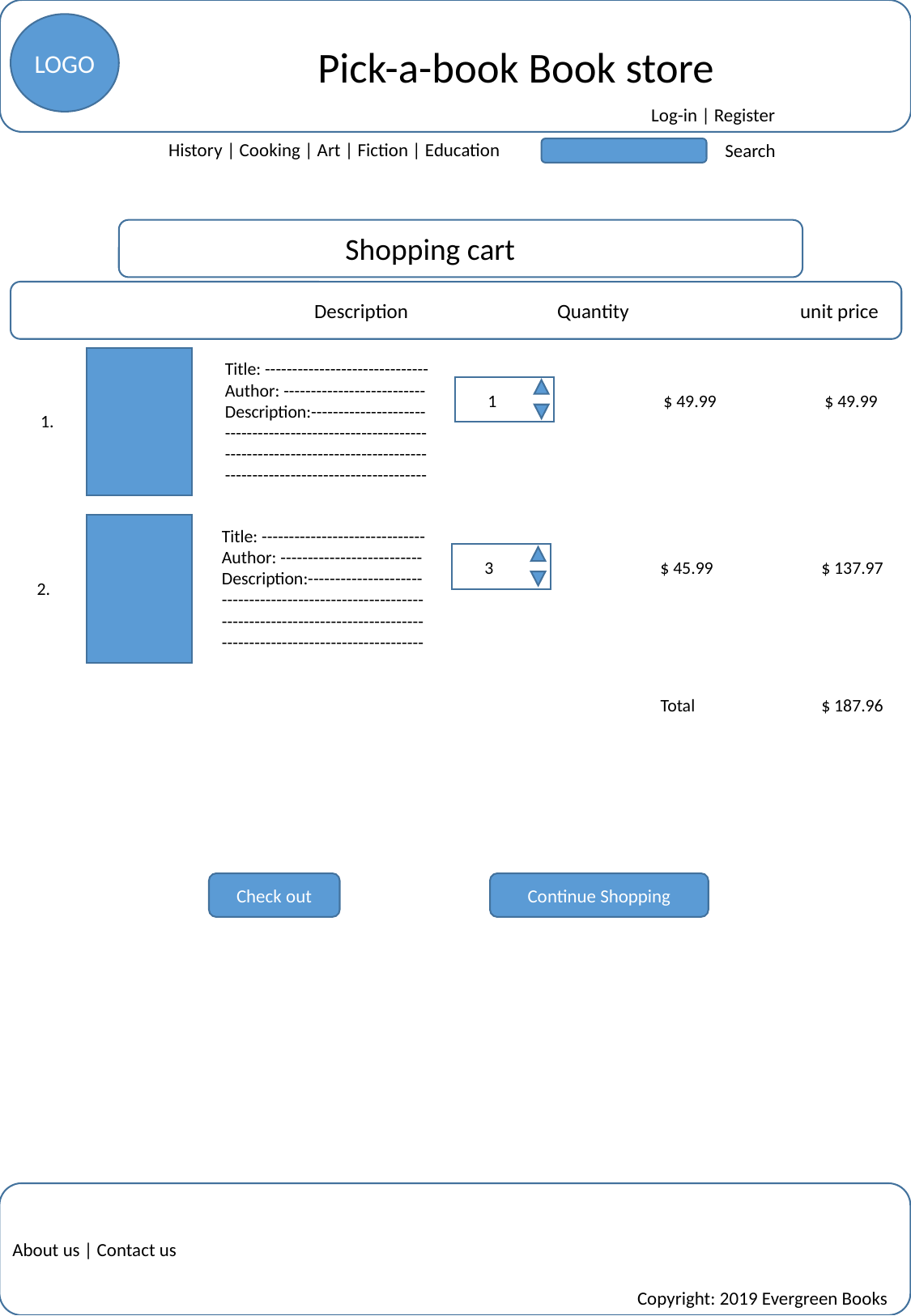

LOGO
Pick-a-book Book store
Log-in | Register
History | Cooking | Art | Fiction | Education
 Search

Shopping cart

No	item			Description		Quantity		unit price 		subtotal

Title: ------------------------------
Author: --------------------------
Description:---------------------
-------------------------------------
-------------------------------------
-------------------------------------

1
$ 49.99
$ 49.99
1.

Title: ------------------------------
Author: --------------------------
Description:---------------------
-------------------------------------
-------------------------------------
-------------------------------------

3
$ 45.99
$ 137.97
2.

Total
$ 187.96
Check out
Continue Shopping

About us | Contact us
Copyright: 2019 Evergreen Books